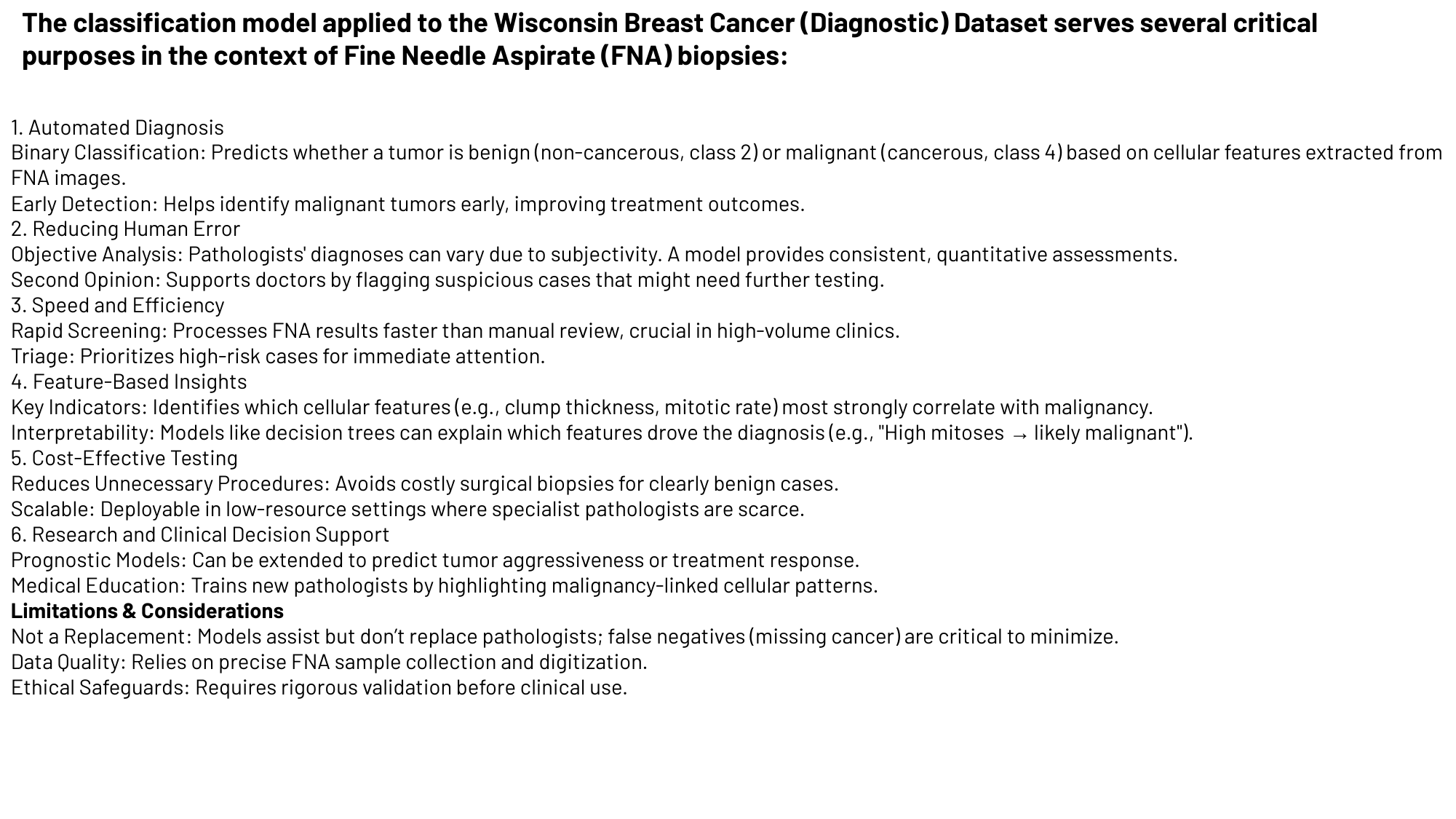

The classification model applied to the Wisconsin Breast Cancer (Diagnostic) Dataset serves several critical purposes in the context of Fine Needle Aspirate (FNA) biopsies:
1. Automated Diagnosis
Binary Classification: Predicts whether a tumor is benign (non-cancerous, class 2) or malignant (cancerous, class 4) based on cellular features extracted from FNA images.
Early Detection: Helps identify malignant tumors early, improving treatment outcomes.
2. Reducing Human Error
Objective Analysis: Pathologists' diagnoses can vary due to subjectivity. A model provides consistent, quantitative assessments.
Second Opinion: Supports doctors by flagging suspicious cases that might need further testing.
3. Speed and Efficiency
Rapid Screening: Processes FNA results faster than manual review, crucial in high-volume clinics.
Triage: Prioritizes high-risk cases for immediate attention.
4. Feature-Based Insights
Key Indicators: Identifies which cellular features (e.g., clump thickness, mitotic rate) most strongly correlate with malignancy.
Interpretability: Models like decision trees can explain which features drove the diagnosis (e.g., "High mitoses → likely malignant").
5. Cost-Effective Testing
Reduces Unnecessary Procedures: Avoids costly surgical biopsies for clearly benign cases.
Scalable: Deployable in low-resource settings where specialist pathologists are scarce.
6. Research and Clinical Decision Support
Prognostic Models: Can be extended to predict tumor aggressiveness or treatment response.
Medical Education: Trains new pathologists by highlighting malignancy-linked cellular patterns.
Limitations & Considerations
Not a Replacement: Models assist but don’t replace pathologists; false negatives (missing cancer) are critical to minimize.
Data Quality: Relies on precise FNA sample collection and digitization.
Ethical Safeguards: Requires rigorous validation before clinical use.